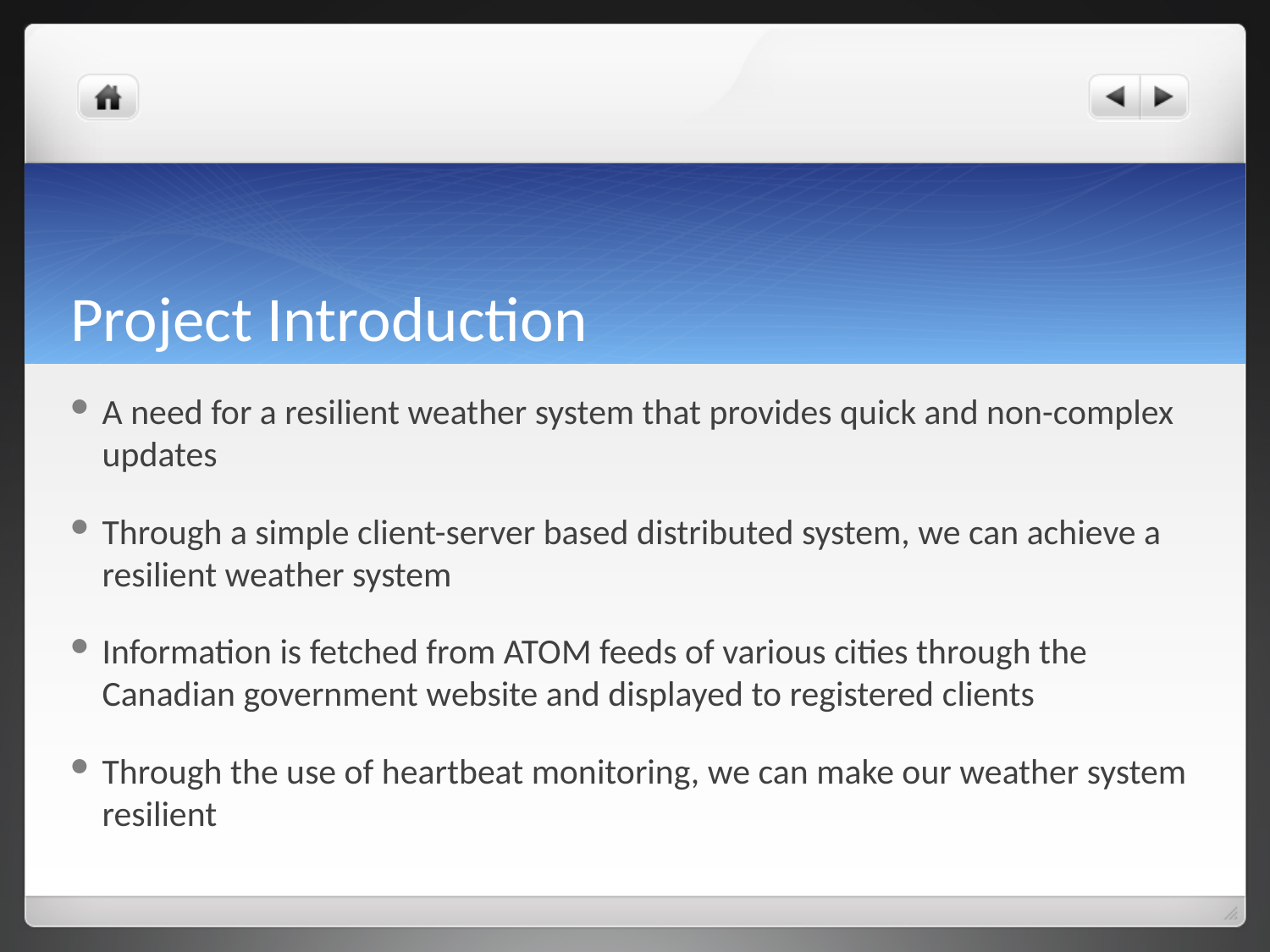

# Project Introduction
A need for a resilient weather system that provides quick and non-complex updates
Through a simple client-server based distributed system, we can achieve a resilient weather system
Information is fetched from ATOM feeds of various cities through the Canadian government website and displayed to registered clients
Through the use of heartbeat monitoring, we can make our weather system resilient